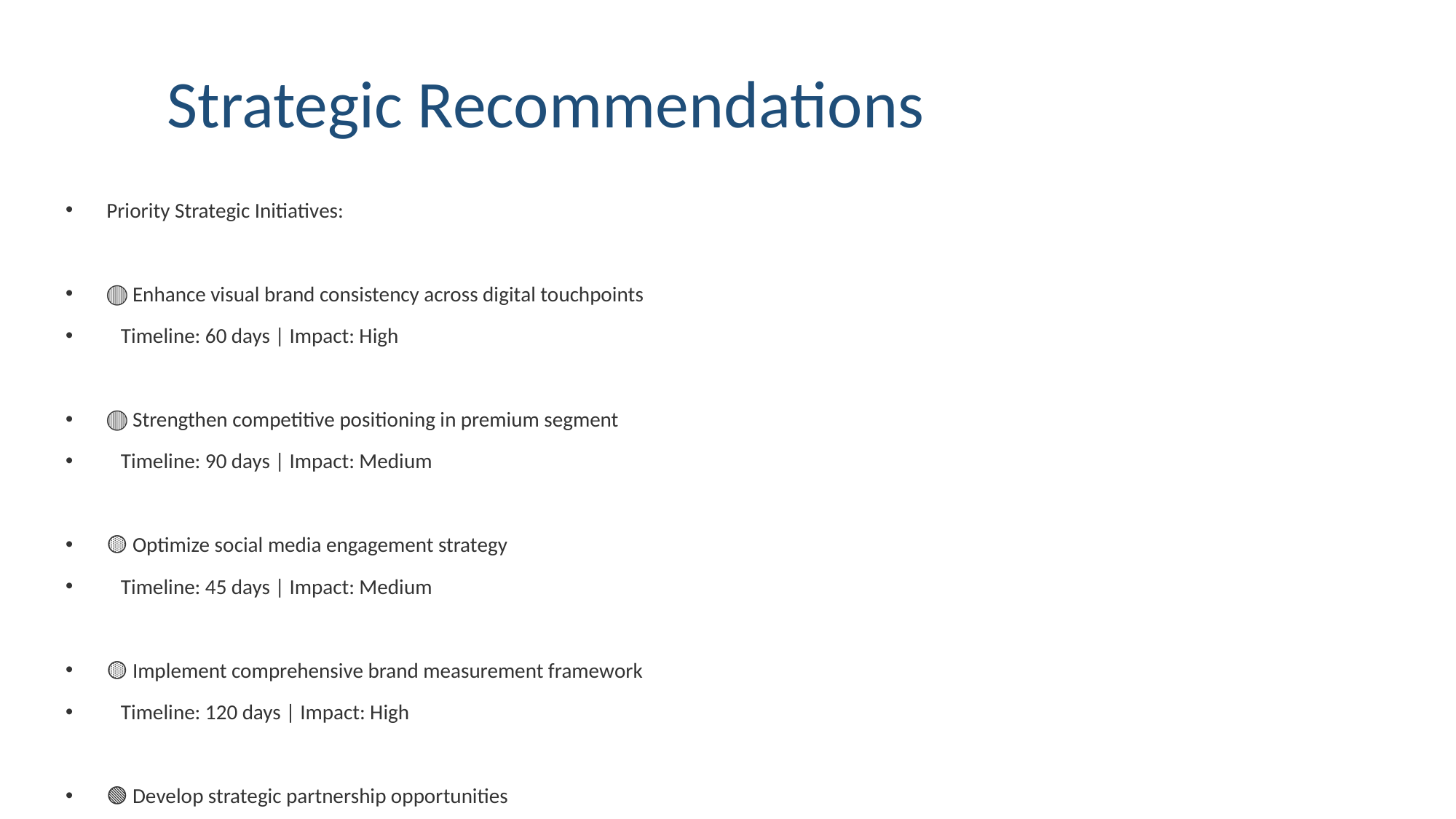

# Strategic Recommendations
Priority Strategic Initiatives:

🔴 Enhance visual brand consistency across digital touchpoints
   Timeline: 60 days | Impact: High

🔴 Strengthen competitive positioning in premium segment
   Timeline: 90 days | Impact: Medium

🟡 Optimize social media engagement strategy
   Timeline: 45 days | Impact: Medium

🟡 Implement comprehensive brand measurement framework
   Timeline: 120 days | Impact: High

🟢 Develop strategic partnership opportunities
   Timeline: 180 days | Impact: Medium